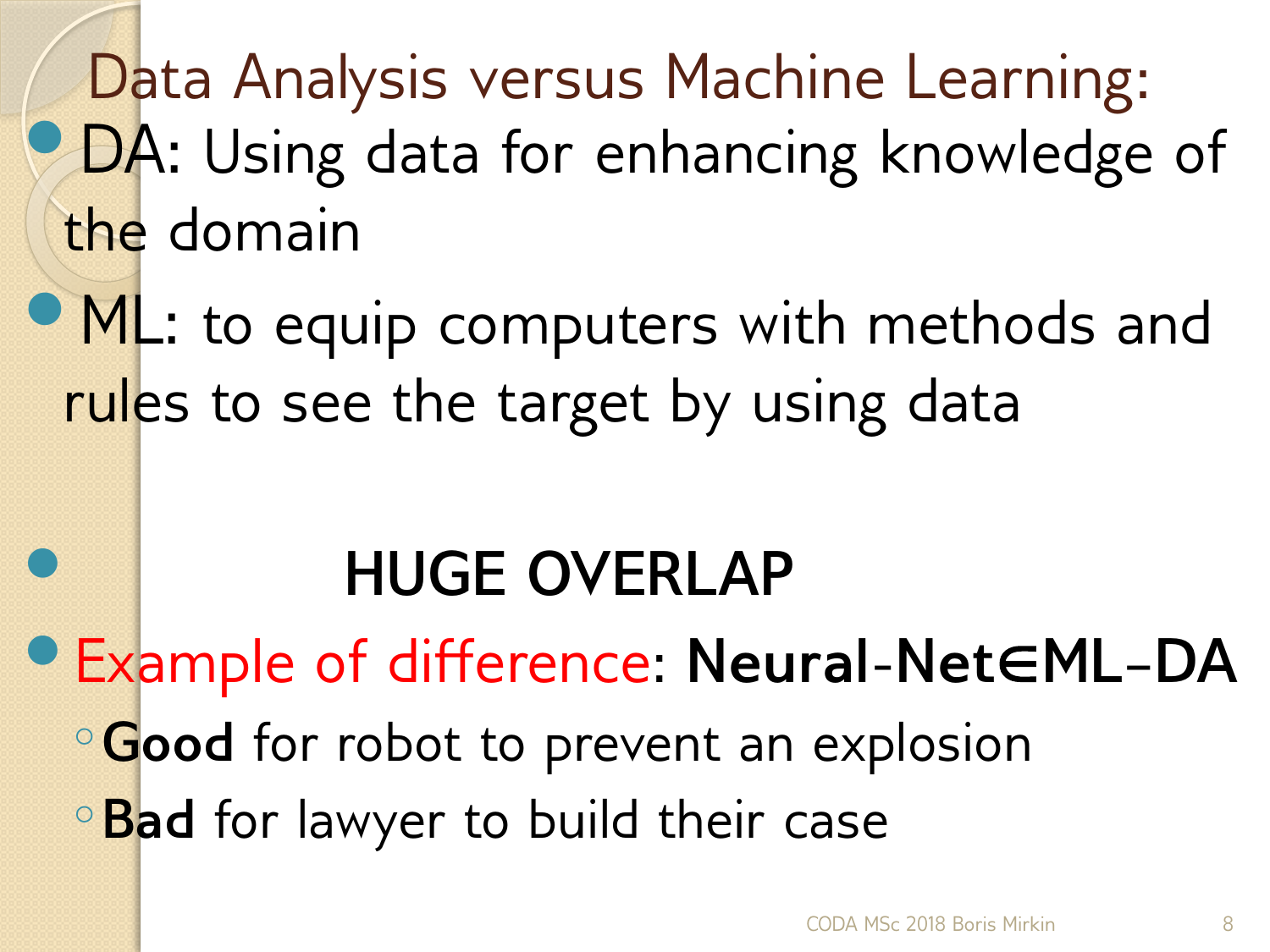

# Data Analysis versus Machine Learning:
DA: Using data for enhancing knowledge of the domain
ML: to equip computers with methods and rules to see the target by using data

             HUGE OVERLAP
Example of difference: Neural-Net∈ML–DA
Good for robot to prevent an explosion
Bad for lawyer to build their case
CODA MSc 2018 Boris Mirkin
8